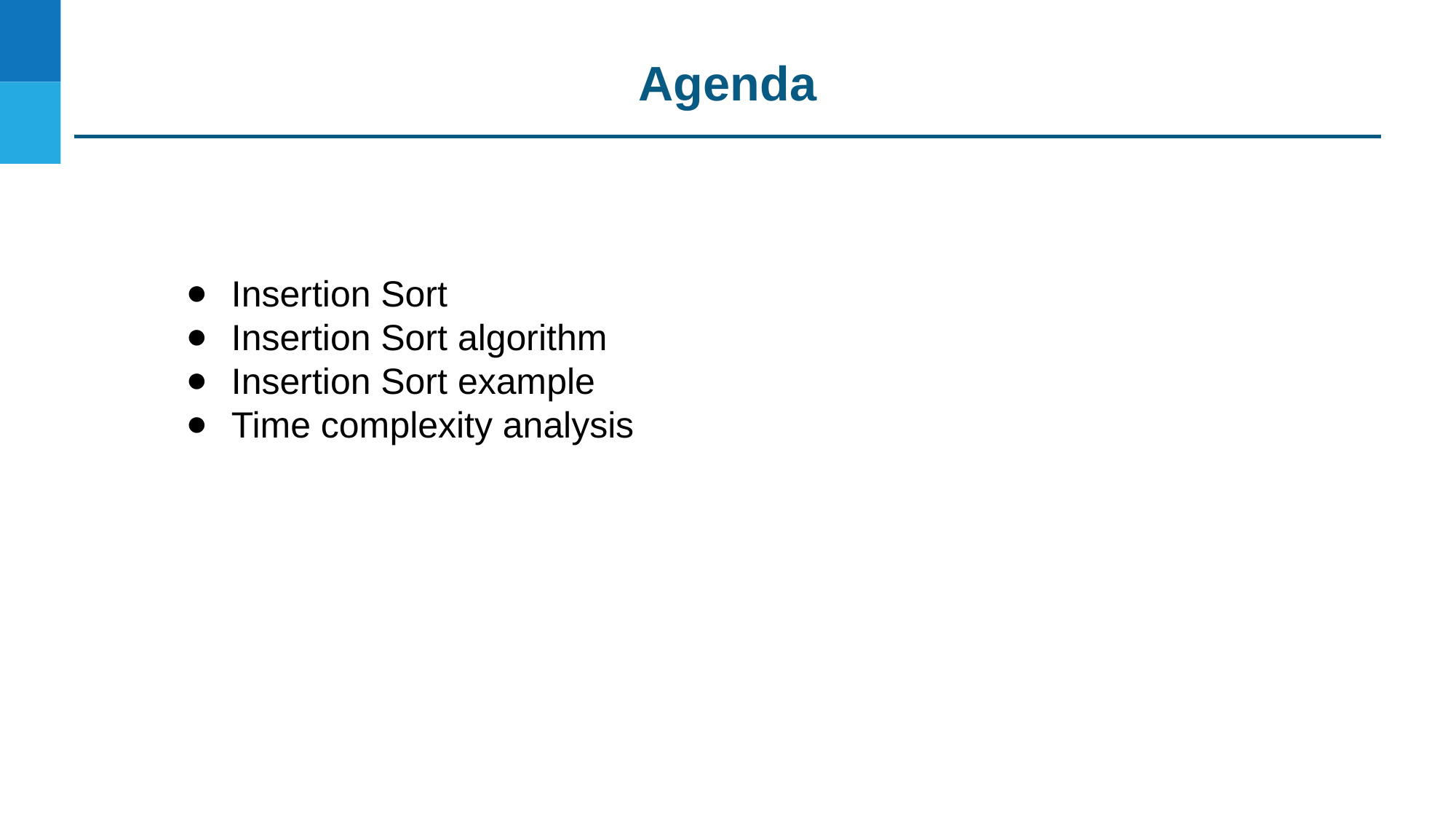

Agenda
Insertion Sort
Insertion Sort algorithm
Insertion Sort example
Time complexity analysis